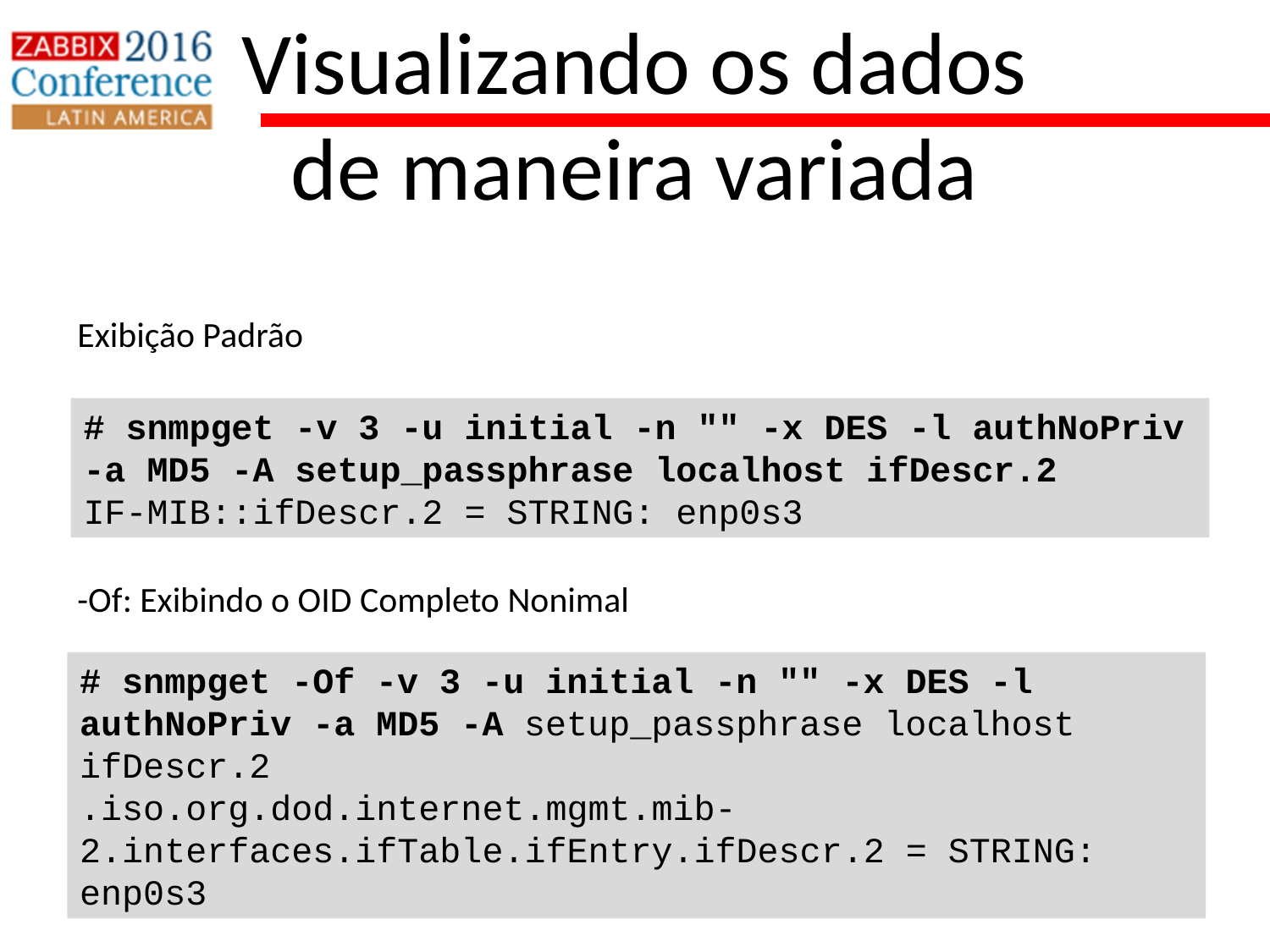

Visualizando os dados
de maneira variada
Exibição Padrão
# snmpget -v 3 -u initial -n "" -x DES -l authNoPriv -a MD5 -A setup_passphrase localhost ifDescr.2
IF-MIB::ifDescr.2 = STRING: enp0s3
-Of: Exibindo o OID Completo Nonimal
# snmpget -Of -v 3 -u initial -n "" -x DES -l authNoPriv -a MD5 -A setup_passphrase localhost ifDescr.2
.iso.org.dod.internet.mgmt.mib-2.interfaces.ifTable.ifEntry.ifDescr.2 = STRING: enp0s3